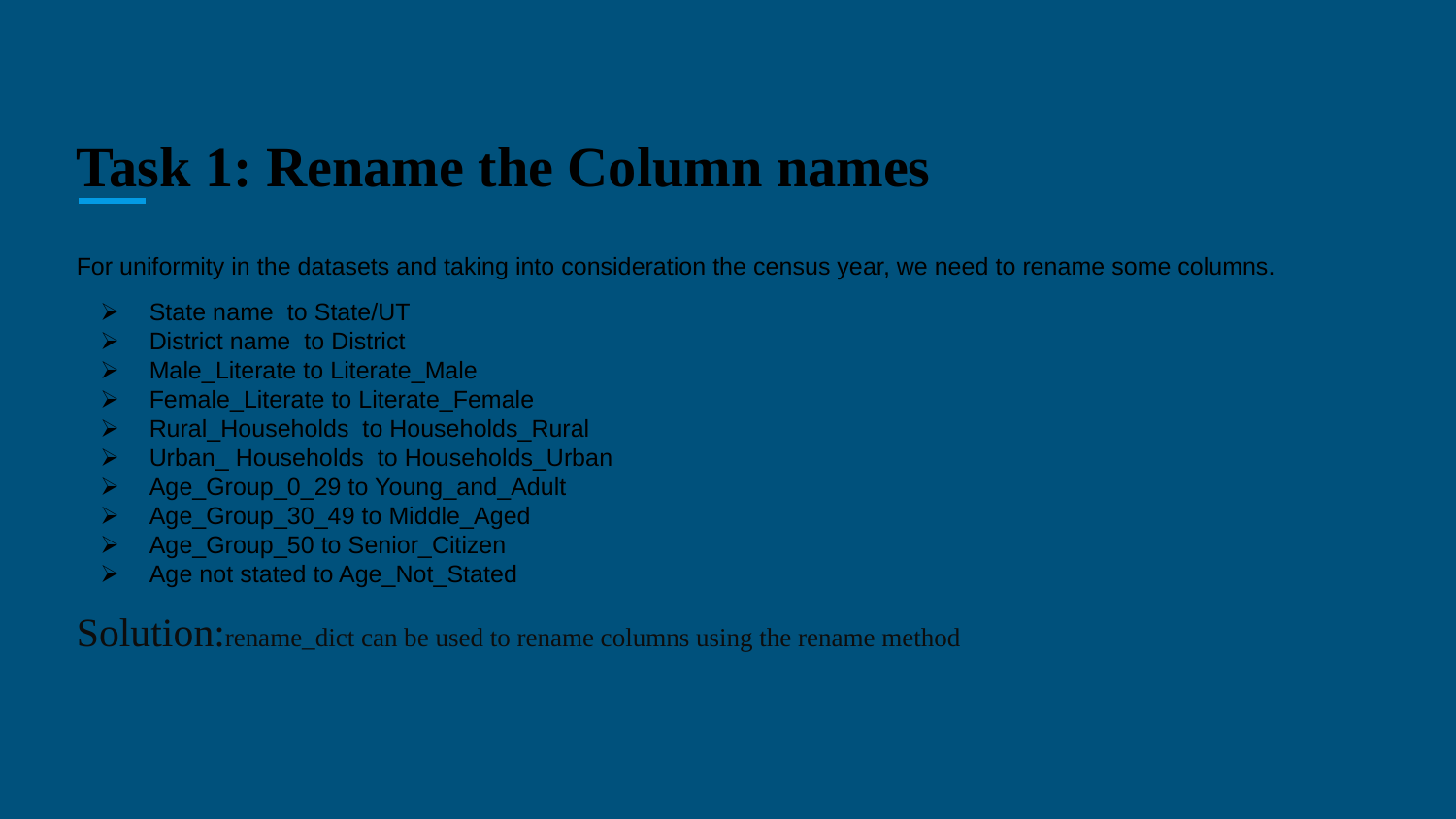

# Task 1: Rename the Column names
For uniformity in the datasets and taking into consideration the census year, we need to rename some columns.
State name  to State/UT
District name  to District
Male_Literate to Literate_Male
Female_Literate to Literate_Female
Rural_Households  to Households_Rural
Urban_ Households  to Households_Urban
Age_Group_0_29 to Young_and_Adult
Age_Group_30_49 to Middle_Aged
Age_Group_50 to Senior_Citizen
Age not stated to Age_Not_Stated
Solution:rename_dict can be used to rename columns using the rename method